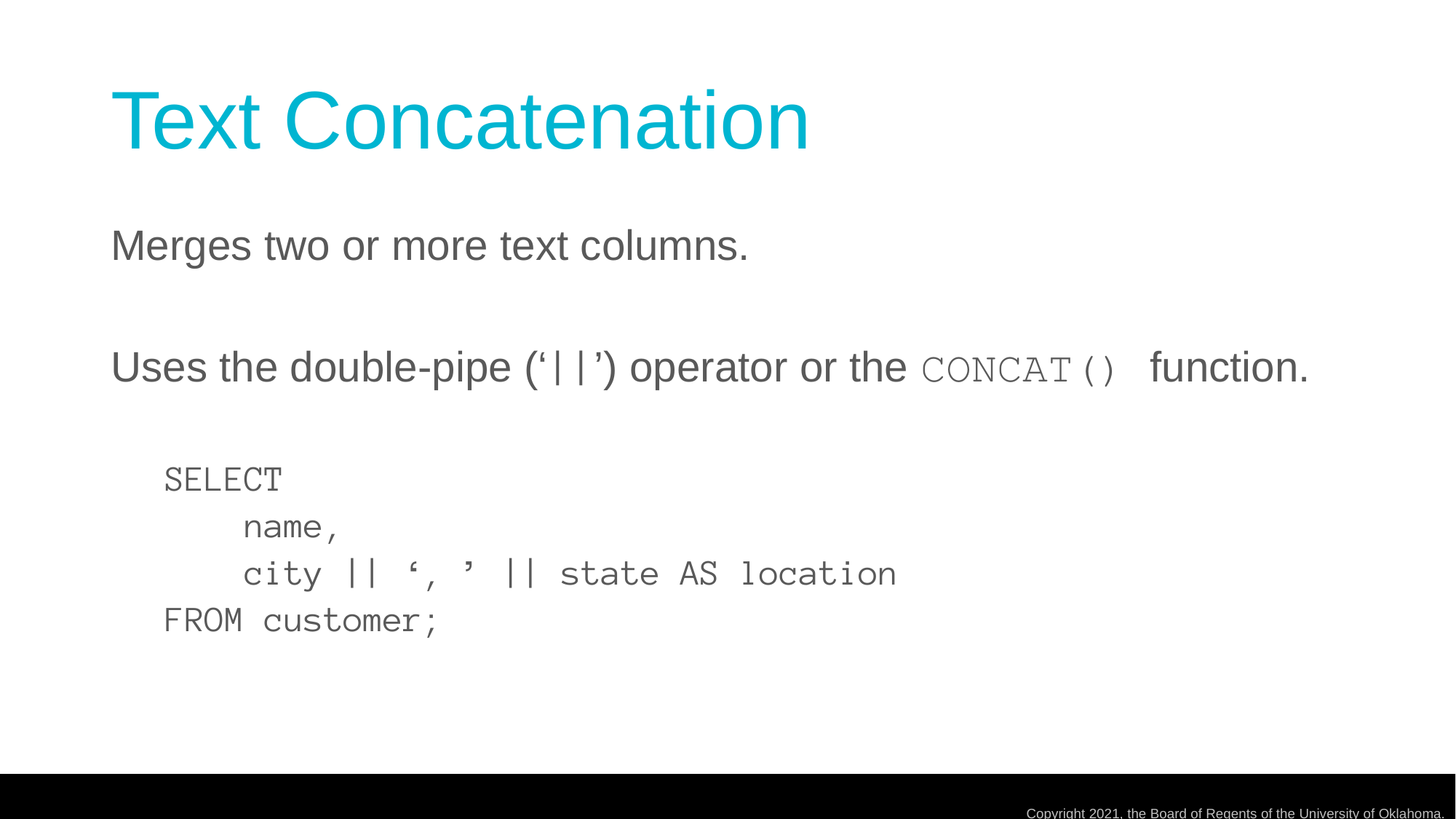

# Text Concatenation
Merges two or more text columns.

Uses the double-pipe (‘||’) operator or the CONCAT() function.

SELECT
    name,
    city || ‘, ’ || state AS location
FROM customer;

Copyright 2021, the Board of Regents of the University of Oklahoma.